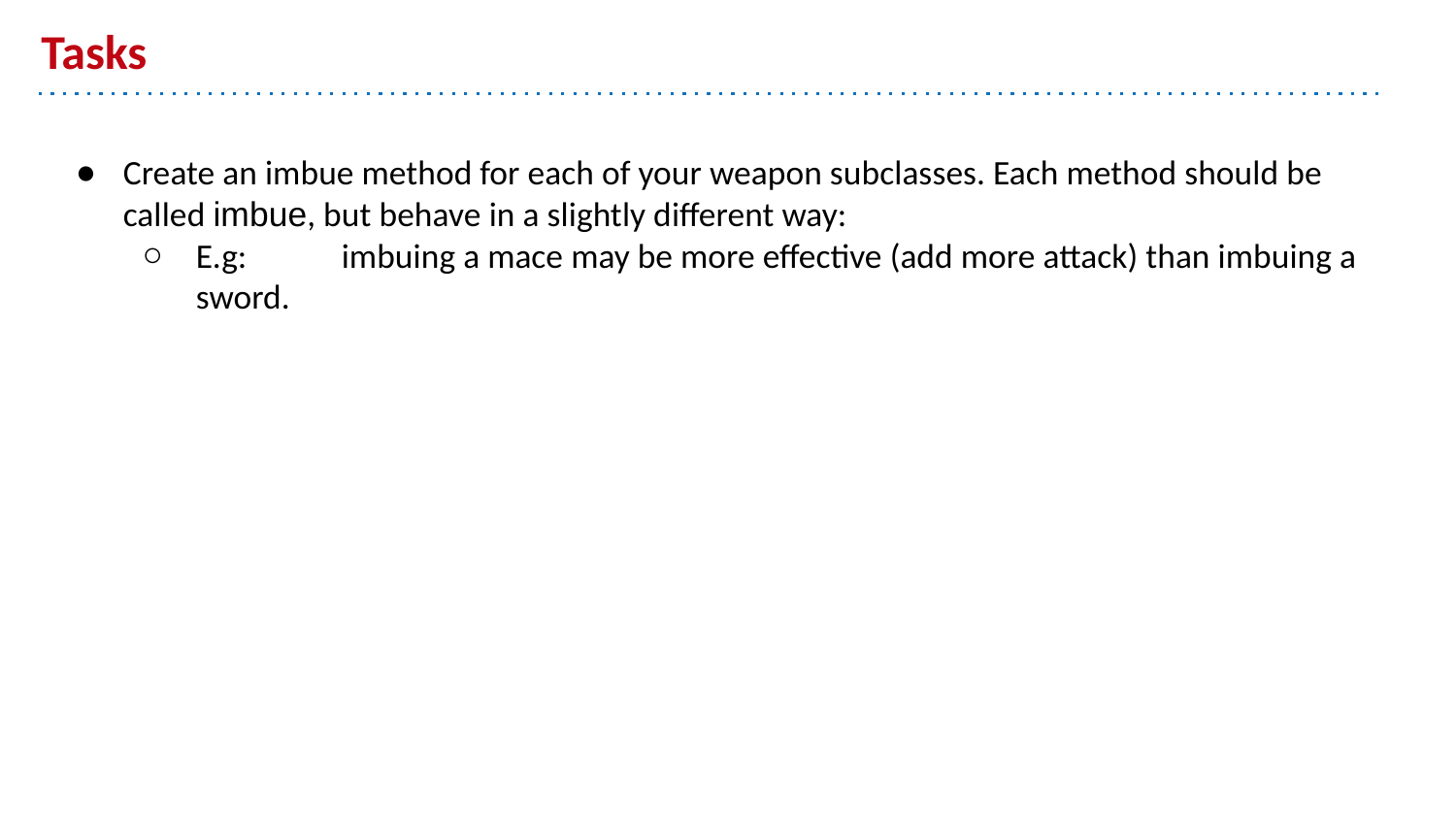

# Tasks
Create an imbue method for each of your weapon subclasses. Each method should be called imbue, but behave in a slightly different way:
E.g:	imbuing a mace may be more effective (add more attack) than imbuing a sword.